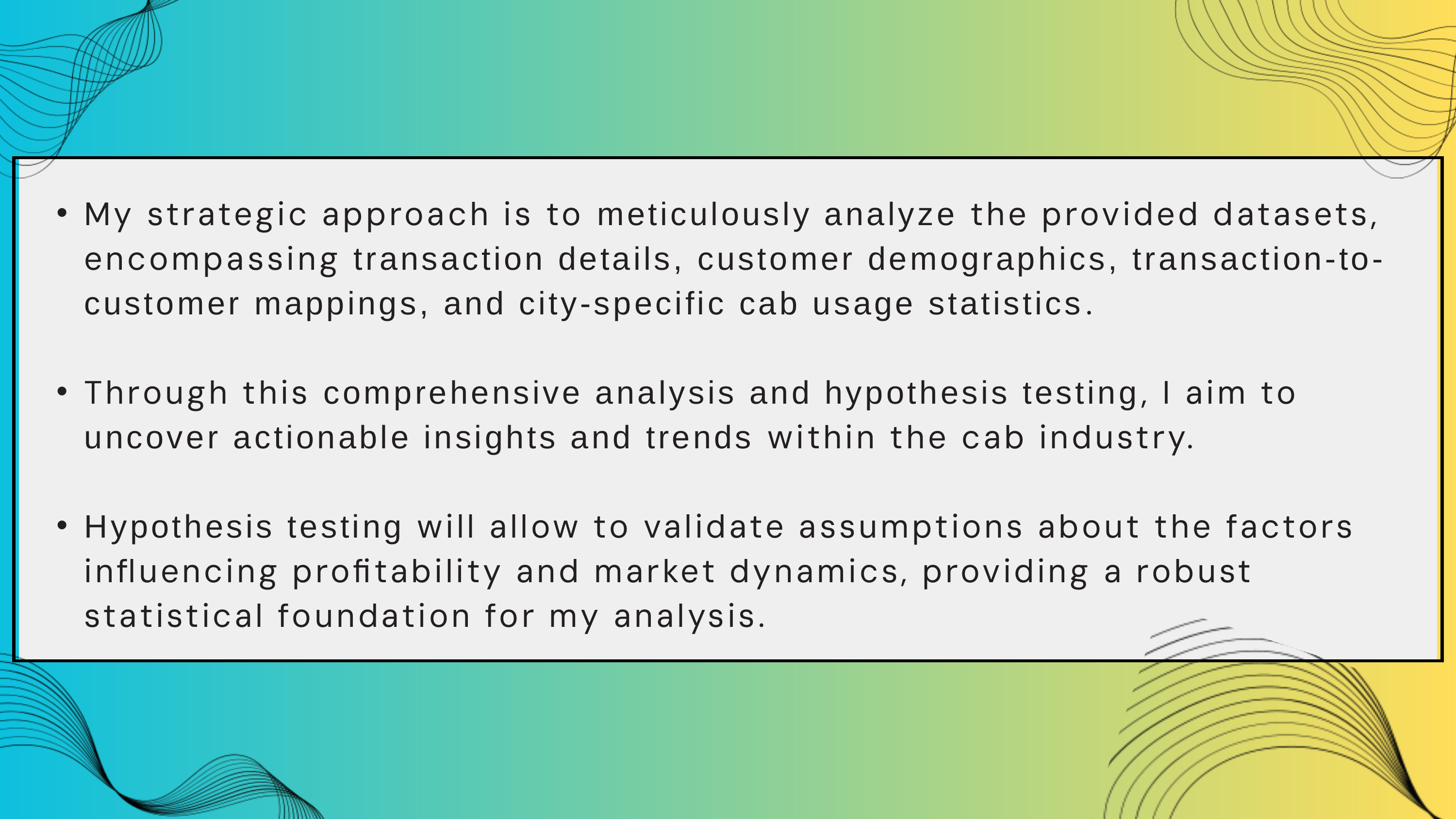

My strategic approach is to meticulously analyze the provided datasets, encompassing transaction details, customer demographics, transaction-to-customer mappings, and city-specific cab usage statistics.

Through this comprehensive analysis and hypothesis testing, I aim to uncover actionable insights and trends within the cab industry.

Hypothesis testing will allow to validate assumptions about the factors influencing profitability and market dynamics, providing a robust statistical foundation for my analysis.